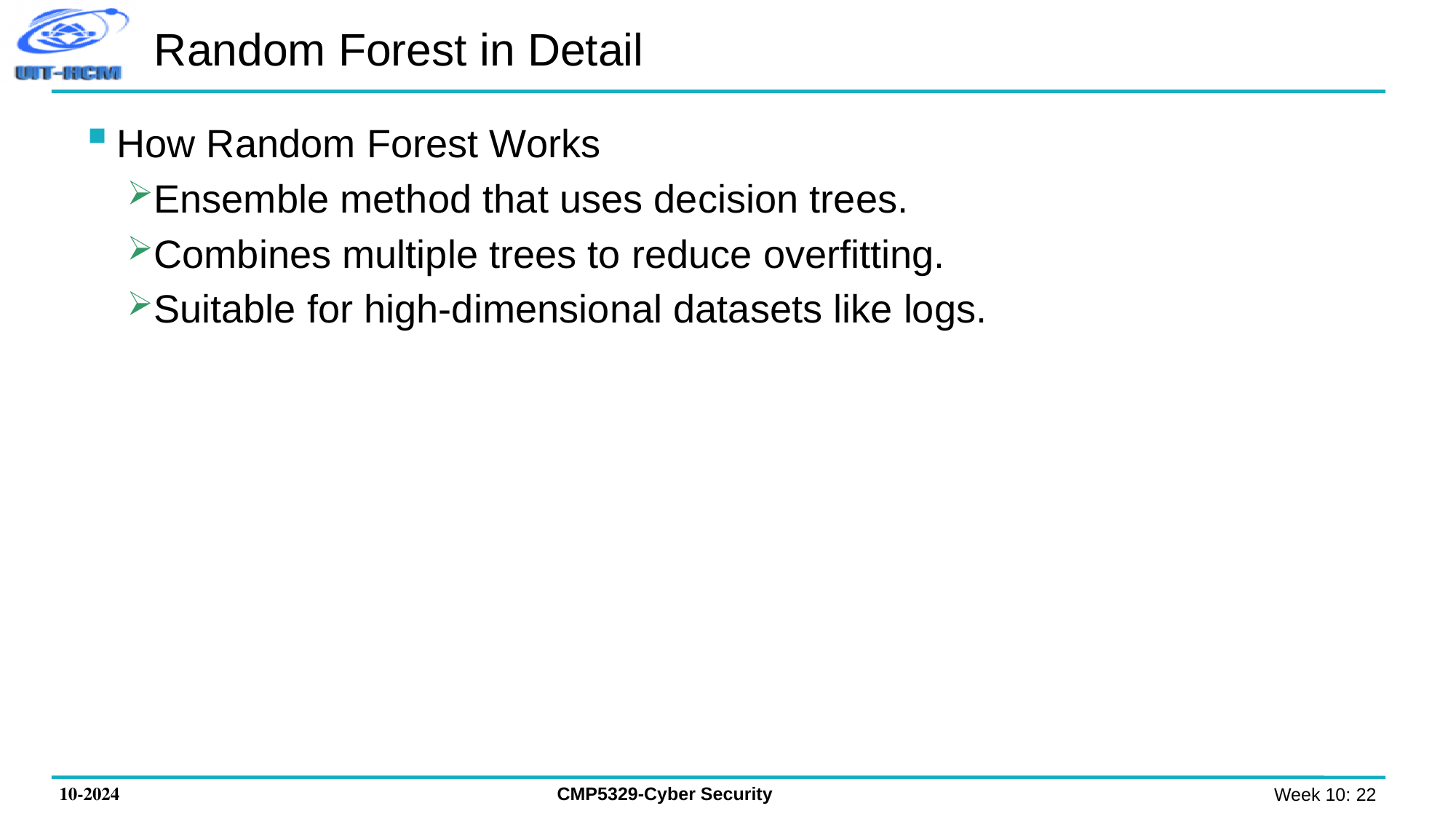

# Random Forest in Detail
How Random Forest Works
Ensemble method that uses decision trees.
Combines multiple trees to reduce overfitting.
Suitable for high-dimensional datasets like logs.